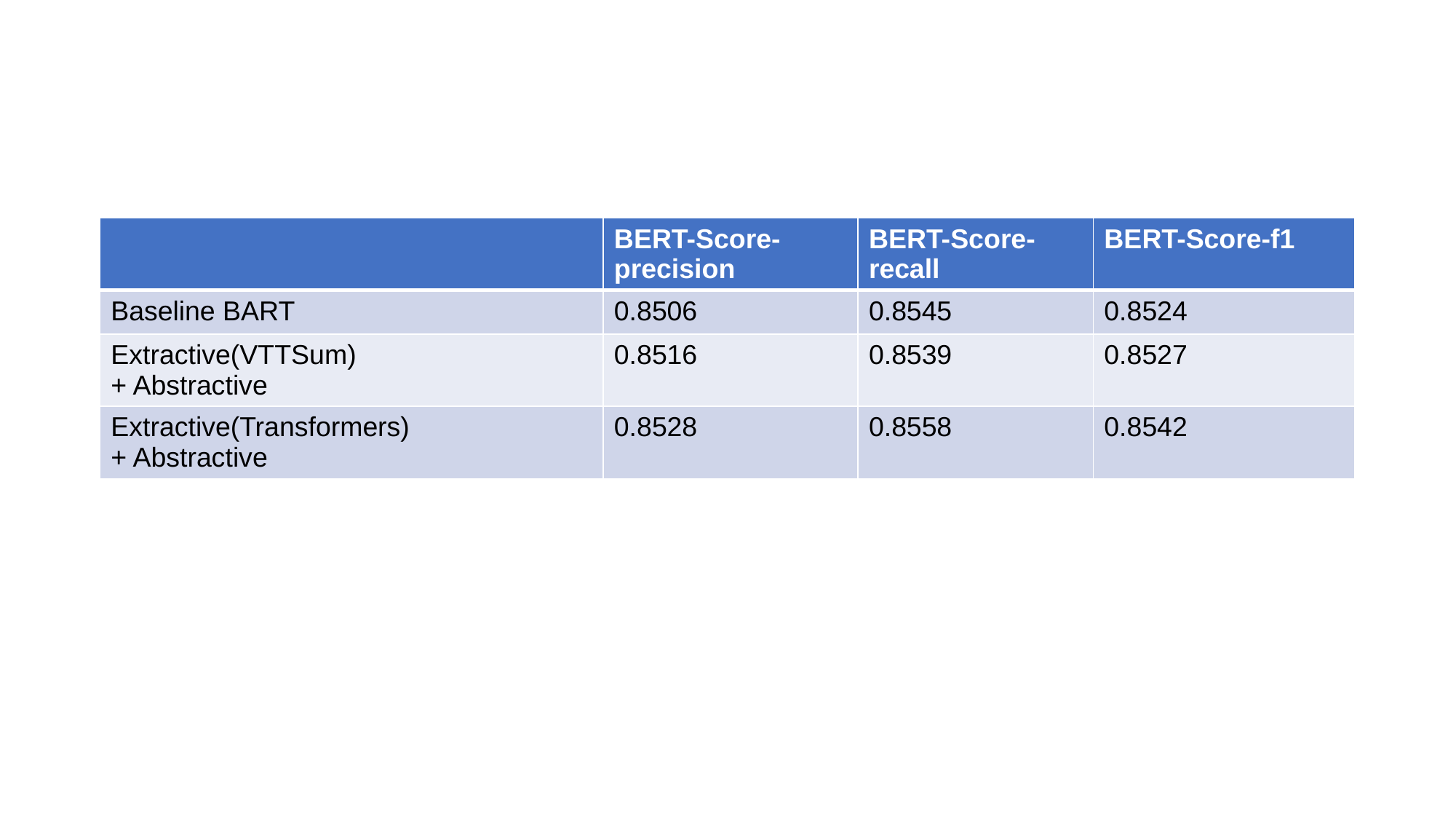

#
|  | BERT-Score-precision | BERT-Score-recall | BERT-Score-f1 |
| --- | --- | --- | --- |
| Baseline BART | 0.8506 | 0.8545 | 0.8524 |
| Extractive(VTTSum) + Abstractive | 0.8516 | 0.8539 | 0.8527 |
| Extractive(Transformers) + Abstractive | 0.8528 | 0.8558 | 0.8542 |